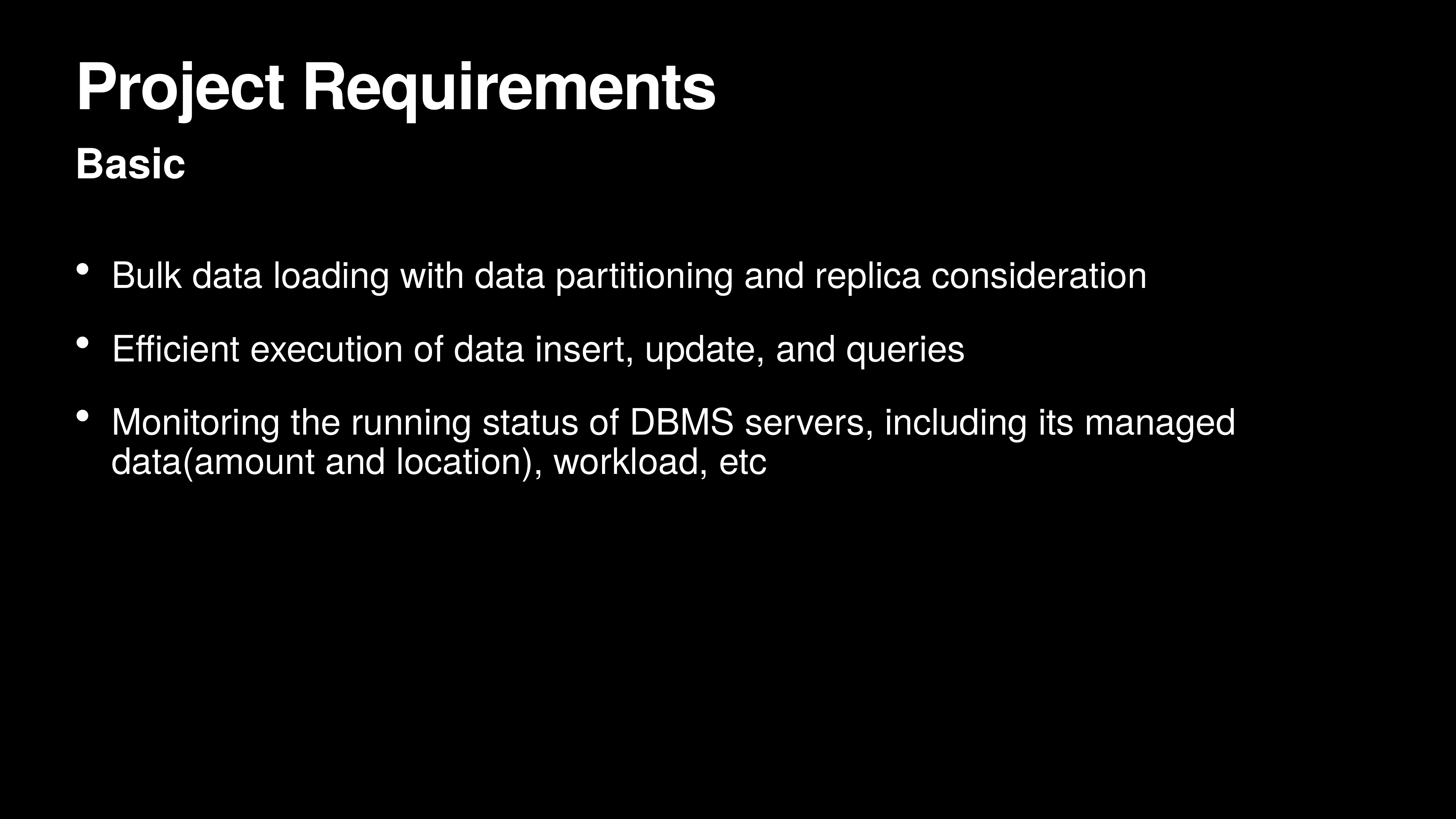

# Project Requirements
Basic
Bulk data loading with data partitioning and replica consideration
Efficient execution of data insert, update, and queries
Monitoring the running status of DBMS servers, including its managed data(amount and location), workload, etc